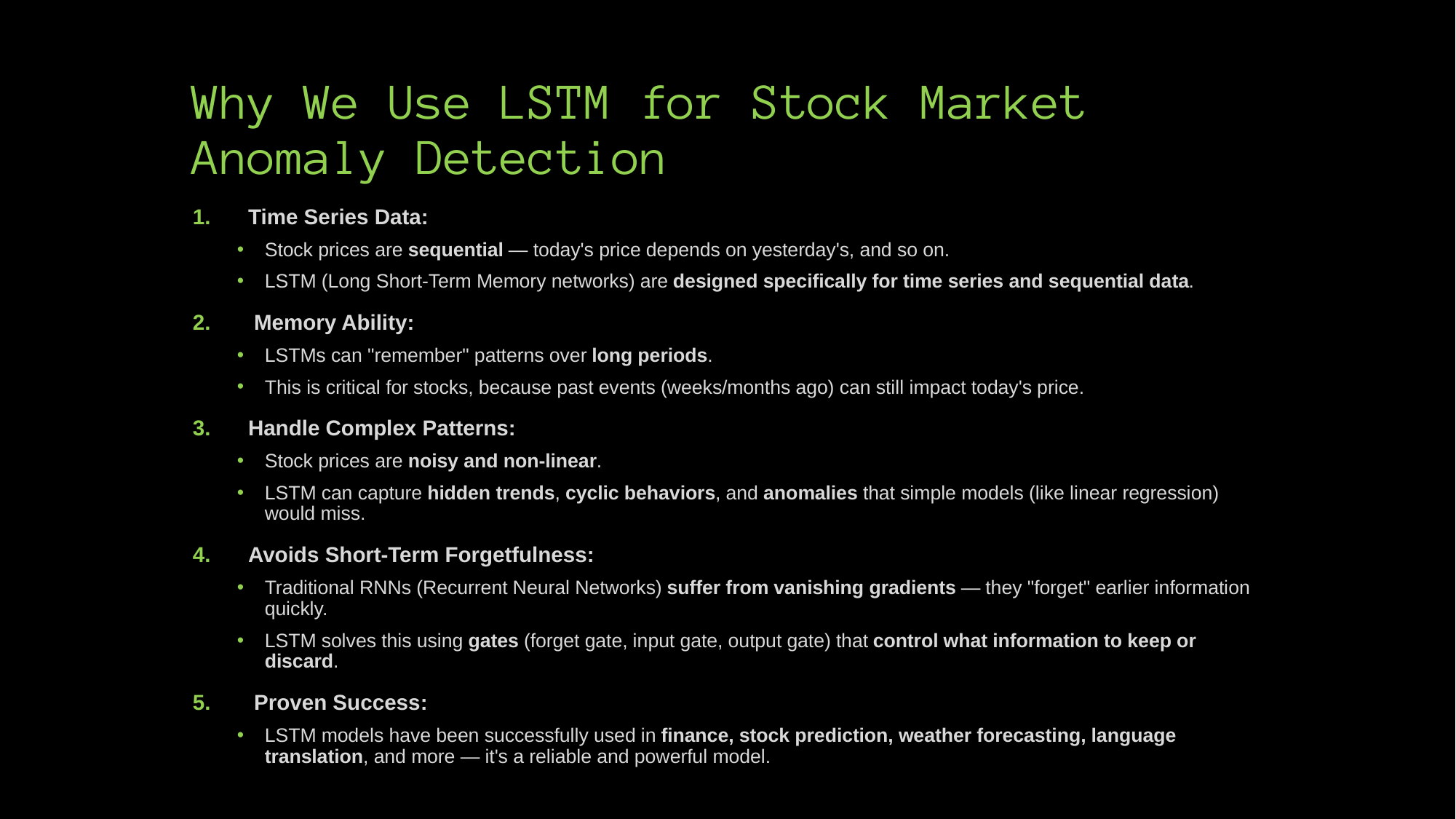

# Why We Use LSTM for Stock Market Anomaly Detection
Time Series Data:
Stock prices are sequential — today's price depends on yesterday's, and so on.
LSTM (Long Short-Term Memory networks) are designed specifically for time series and sequential data.
 Memory Ability:
LSTMs can "remember" patterns over long periods.
This is critical for stocks, because past events (weeks/months ago) can still impact today's price.
Handle Complex Patterns:
Stock prices are noisy and non-linear.
LSTM can capture hidden trends, cyclic behaviors, and anomalies that simple models (like linear regression) would miss.
Avoids Short-Term Forgetfulness:
Traditional RNNs (Recurrent Neural Networks) suffer from vanishing gradients — they "forget" earlier information quickly.
LSTM solves this using gates (forget gate, input gate, output gate) that control what information to keep or discard.
 Proven Success:
LSTM models have been successfully used in finance, stock prediction, weather forecasting, language translation, and more — it's a reliable and powerful model.